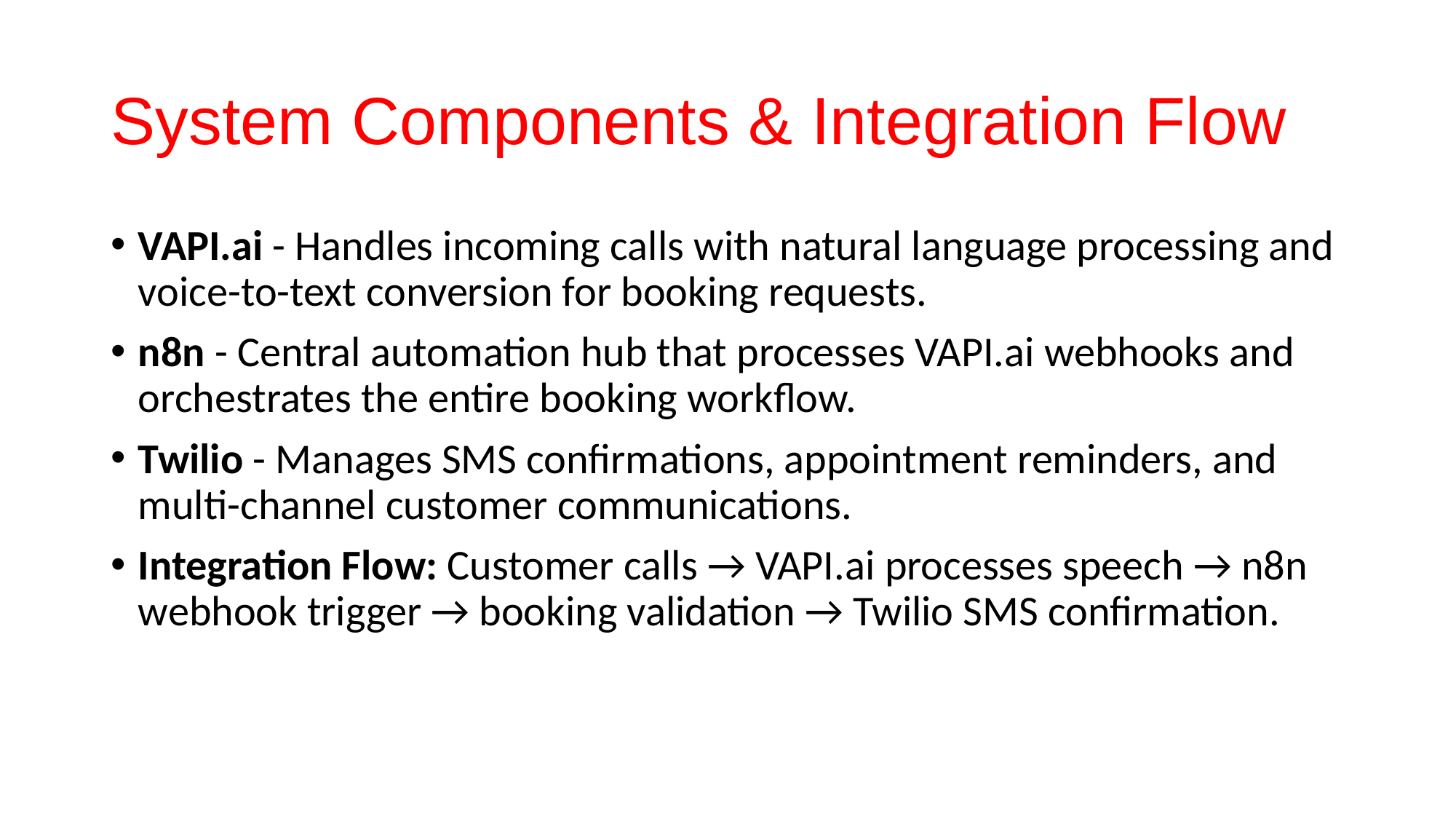

# System Components & Integration Flow
VAPI.ai - Handles incoming calls with natural language processing and voice-to-text conversion for booking requests.
n8n - Central automation hub that processes VAPI.ai webhooks and orchestrates the entire booking workflow.
Twilio - Manages SMS confirmations, appointment reminders, and multi-channel customer communications.
Integration Flow: Customer calls → VAPI.ai processes speech → n8n webhook trigger → booking validation → Twilio SMS confirmation.